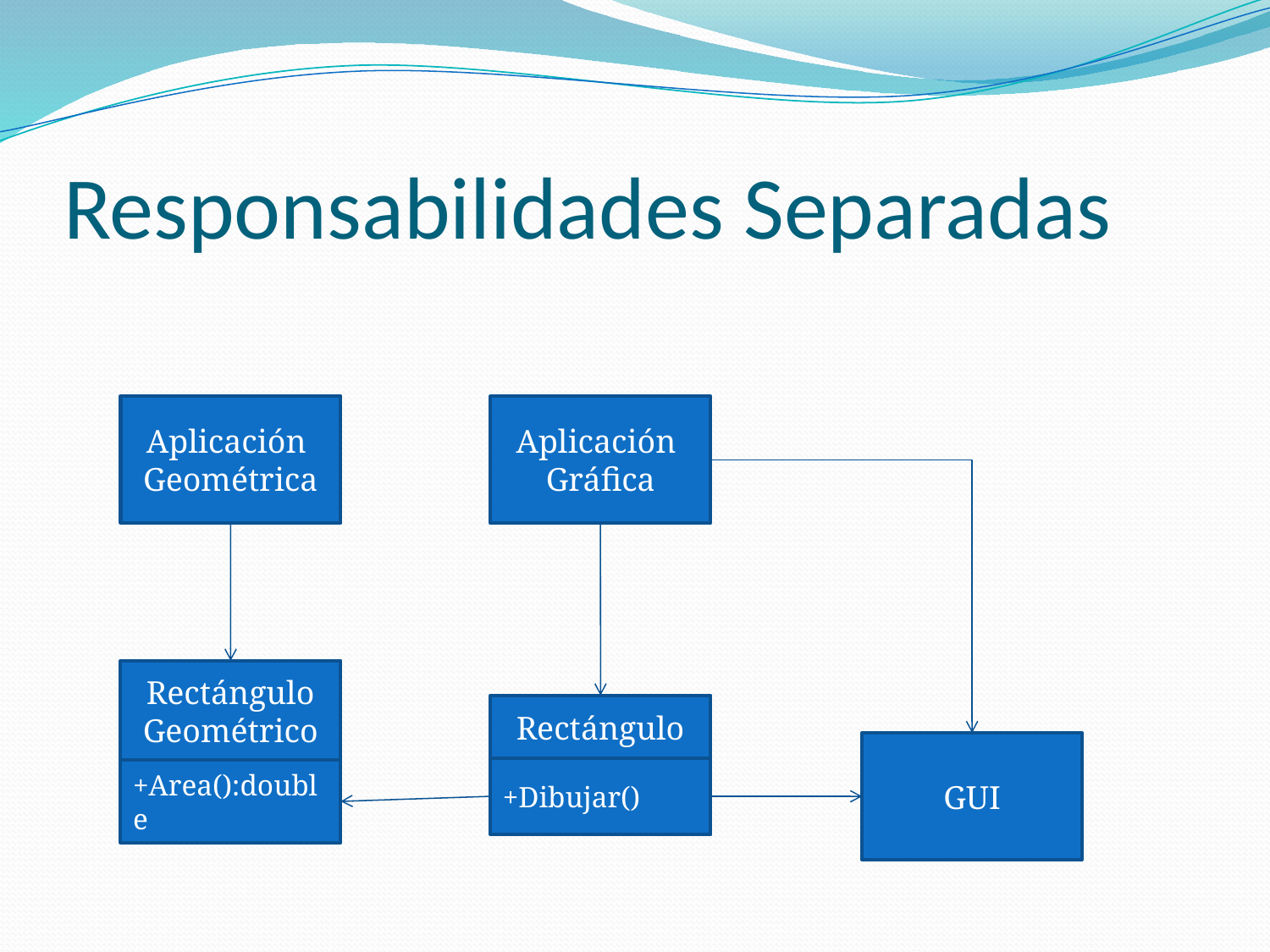

# Responsabilidades Separadas
Aplicación
Geométrica
Aplicación
Gráfica
Rectángulo
Geométrico
Rectángulo
GUI
+Dibujar()
+Area():double